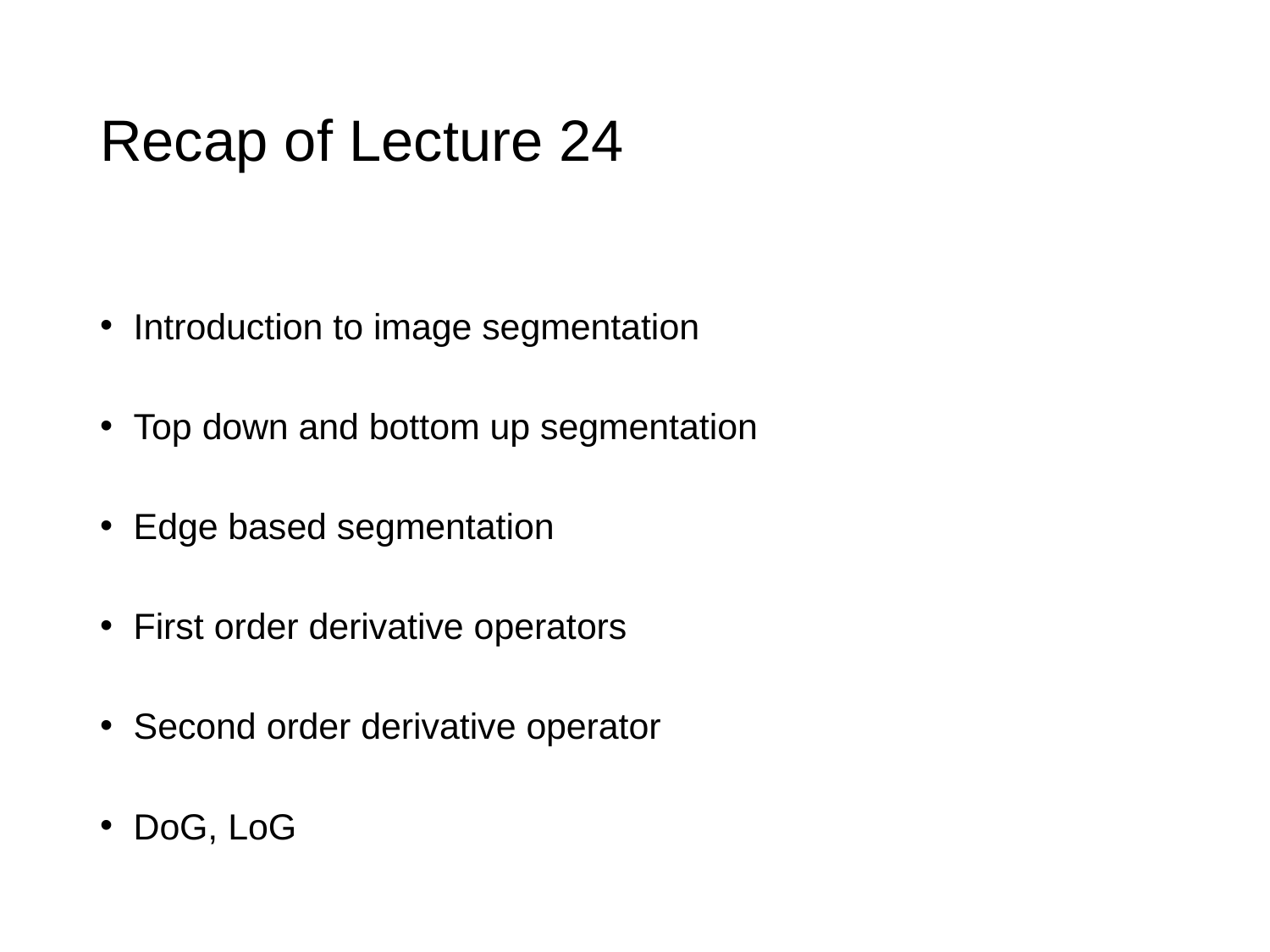

# Recap of Lecture 24
 Introduction to image segmentation
 Top down and bottom up segmentation
 Edge based segmentation
 First order derivative operators
 Second order derivative operator
 DoG, LoG